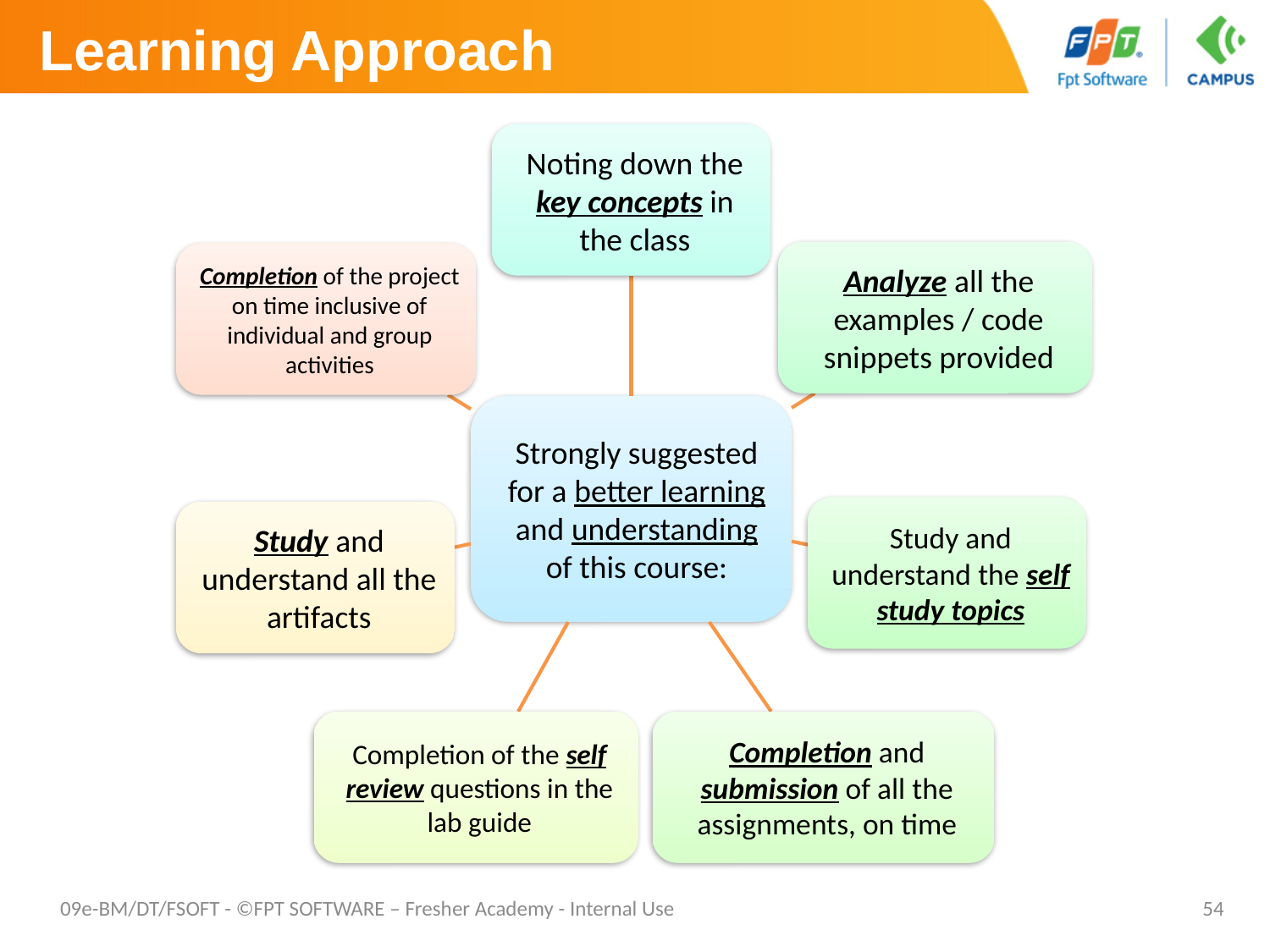

# Learning Approach
Strongly suggested for a better learning and understanding of this course:
Noting down the key concepts in the class
Analyze all the examples / code snippets provided
Study and understand the self study topics
Completion and submission of all the assignments, on time
Completion of the self review questions in the lab guide
Study and understand all the artifacts
Completion of the project on time inclusive of individual and group activities
09e-BM/DT/FSOFT - ©FPT SOFTWARE – Fresher Academy - Internal Use
54